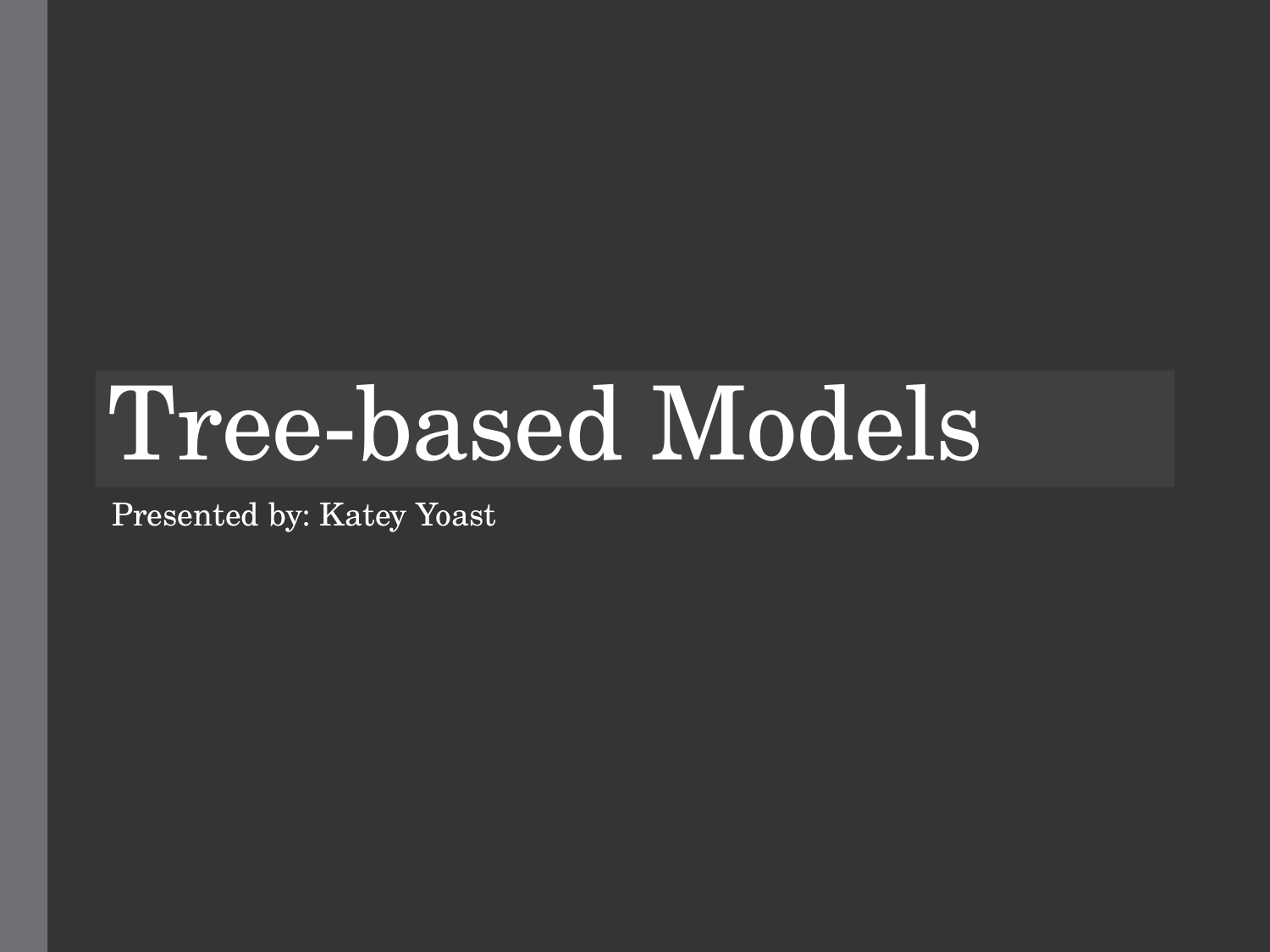

# Tree-based Models
Presented by: Katey Yoast